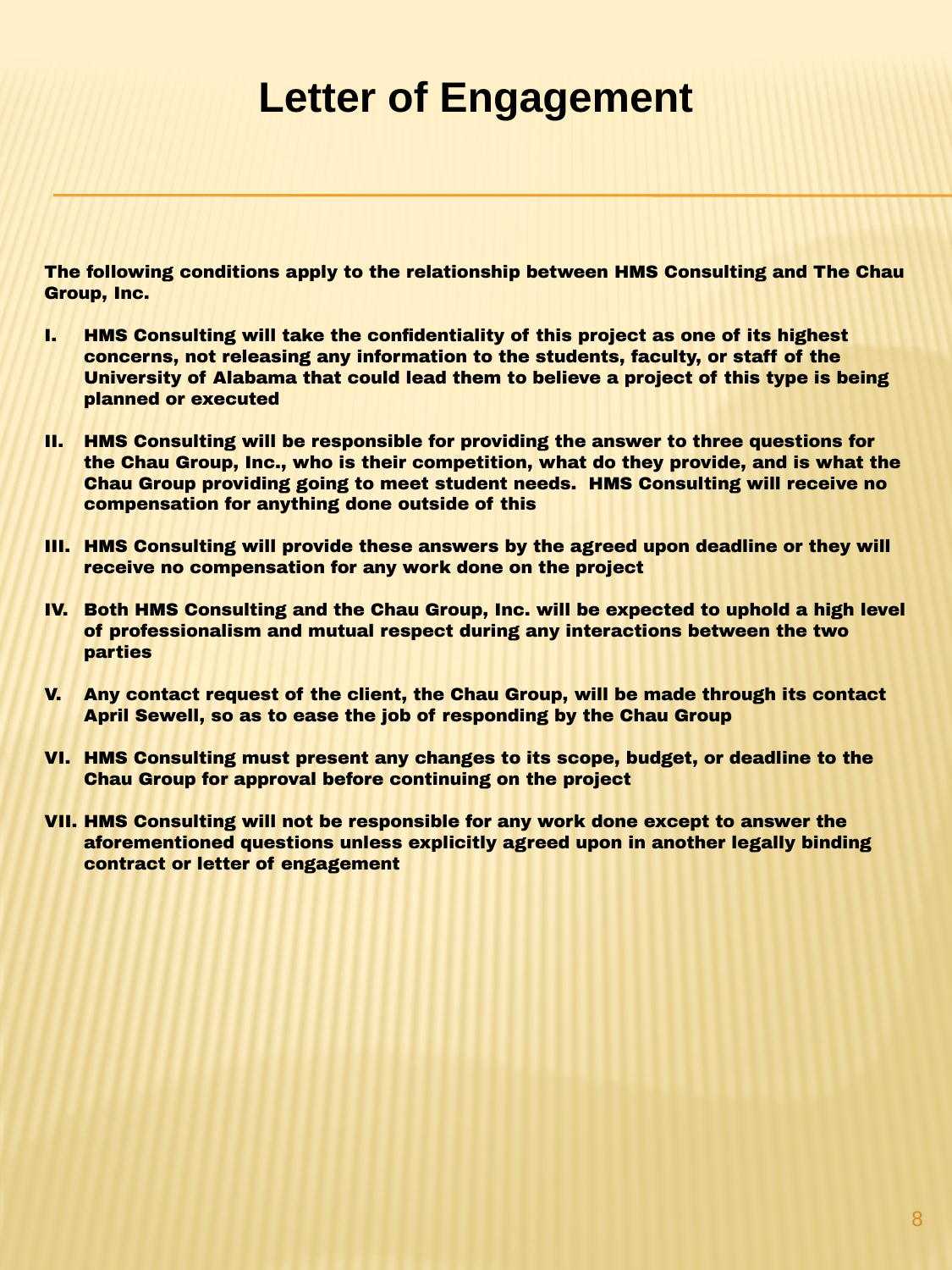

Letter of Engagement
The following conditions apply to the relationship between HMS Consulting and The Chau Group, Inc.

HMS Consulting will take the confidentiality of this project as one of its highest concerns, not releasing any information to the students, faculty, or staff of the University of Alabama that could lead them to believe a project of this type is being planned or executed

HMS Consulting will be responsible for providing the answer to three questions for the Chau Group, Inc., who is their competition, what do they provide, and is what the Chau Group providing going to meet student needs.  HMS Consulting will receive no compensation for anything done outside of this

HMS Consulting will provide these answers by the agreed upon deadline or they will receive no compensation for any work done on the project

Both HMS Consulting and the Chau Group, Inc. will be expected to uphold a high level of professionalism and mutual respect during any interactions between the two parties

Any contact request of the client, the Chau Group, will be made through its contact April Sewell, so as to ease the job of responding by the Chau Group

HMS Consulting must present any changes to its scope, budget, or deadline to the Chau Group for approval before continuing on the project

HMS Consulting will not be responsible for any work done except to answer the aforementioned questions unless explicitly agreed upon in another legally binding contract or letter of engagement
8